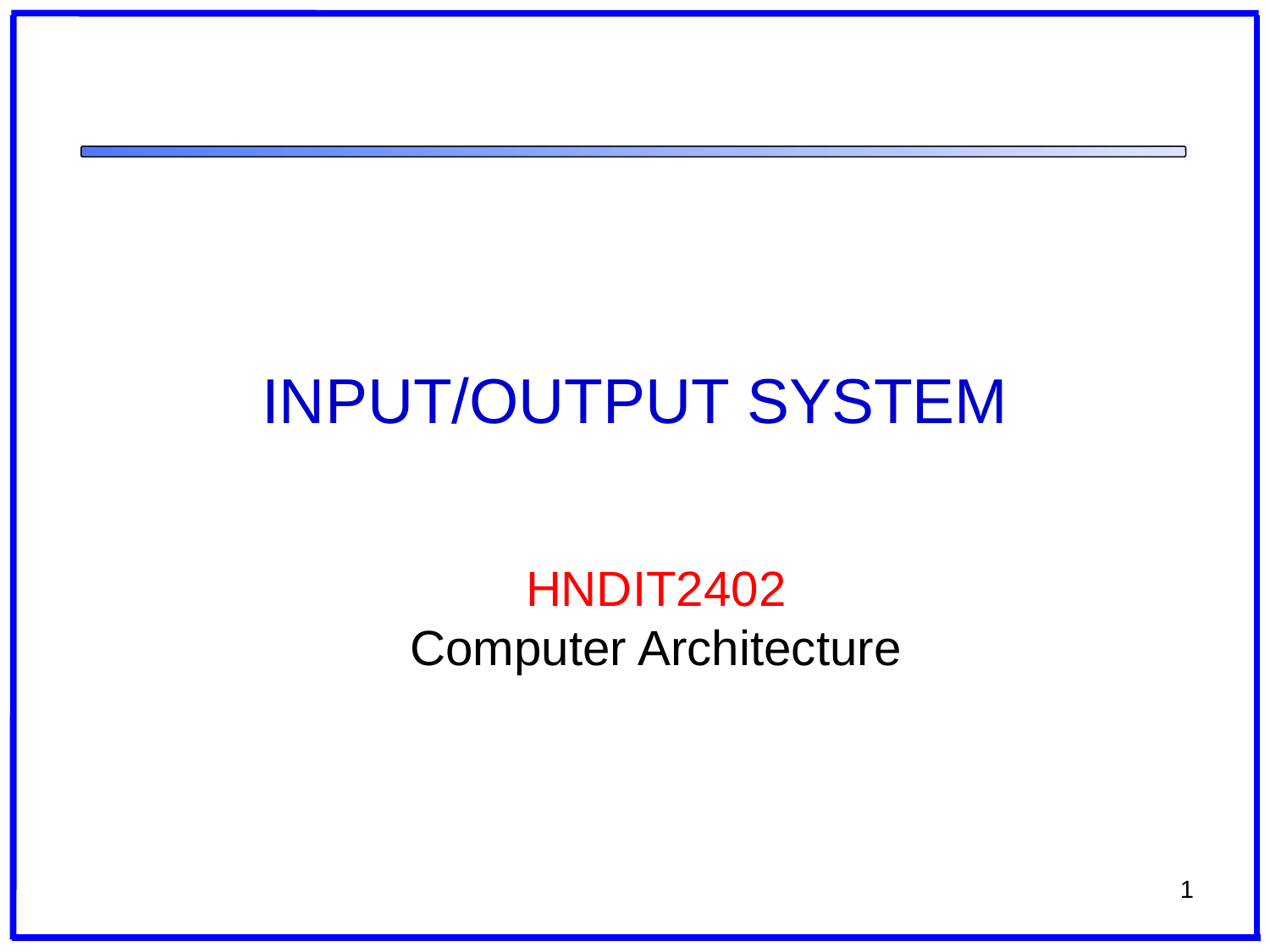

# INPUT/OUTPUT SYSTEM
HNDIT2402
Computer Architecture
1